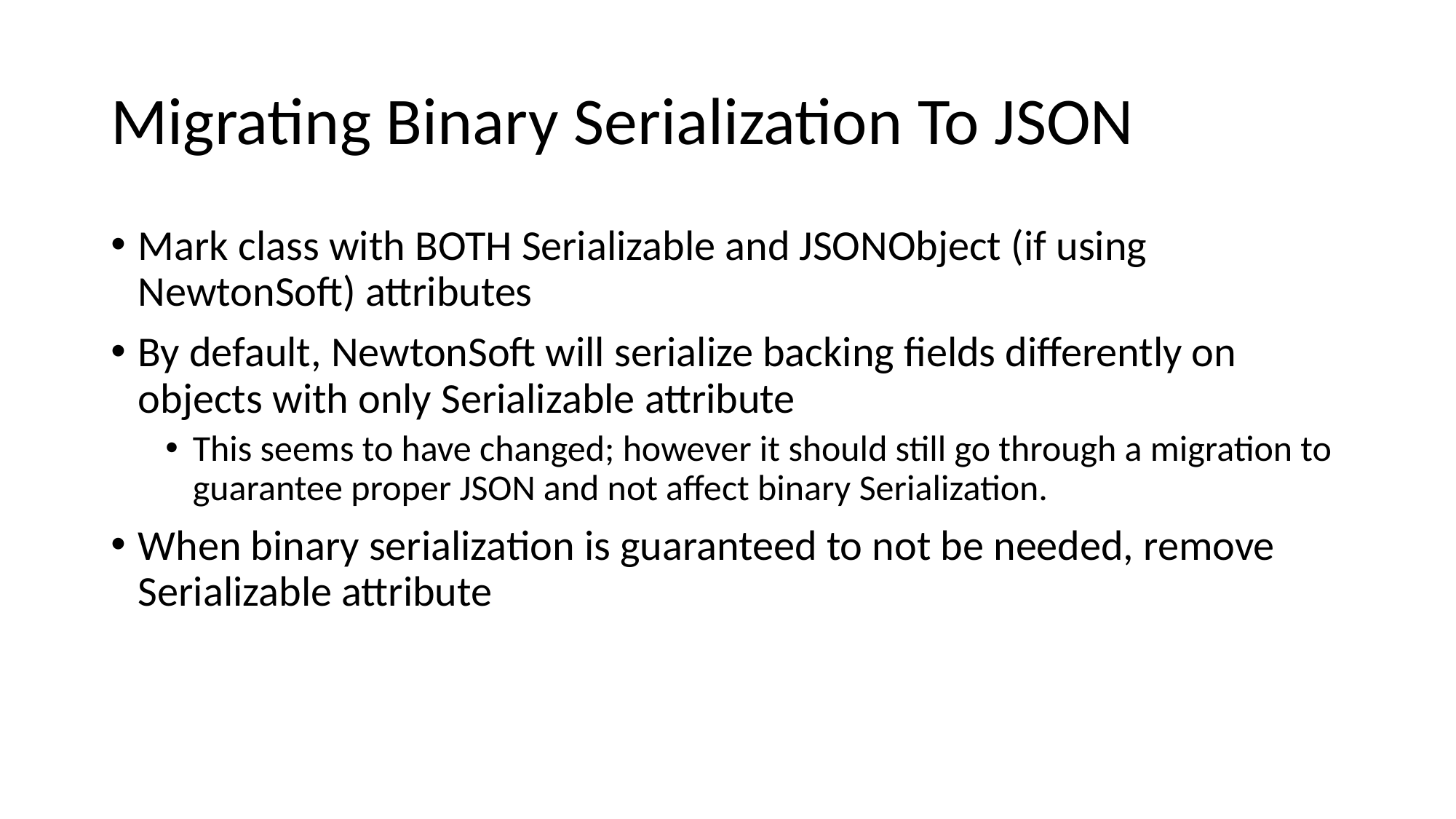

# Migrating Binary Serialization To JSON
Mark class with BOTH Serializable and JSONObject (if using NewtonSoft) attributes
By default, NewtonSoft will serialize backing fields differently on objects with only Serializable attribute
This seems to have changed; however it should still go through a migration to guarantee proper JSON and not affect binary Serialization.
When binary serialization is guaranteed to not be needed, remove Serializable attribute